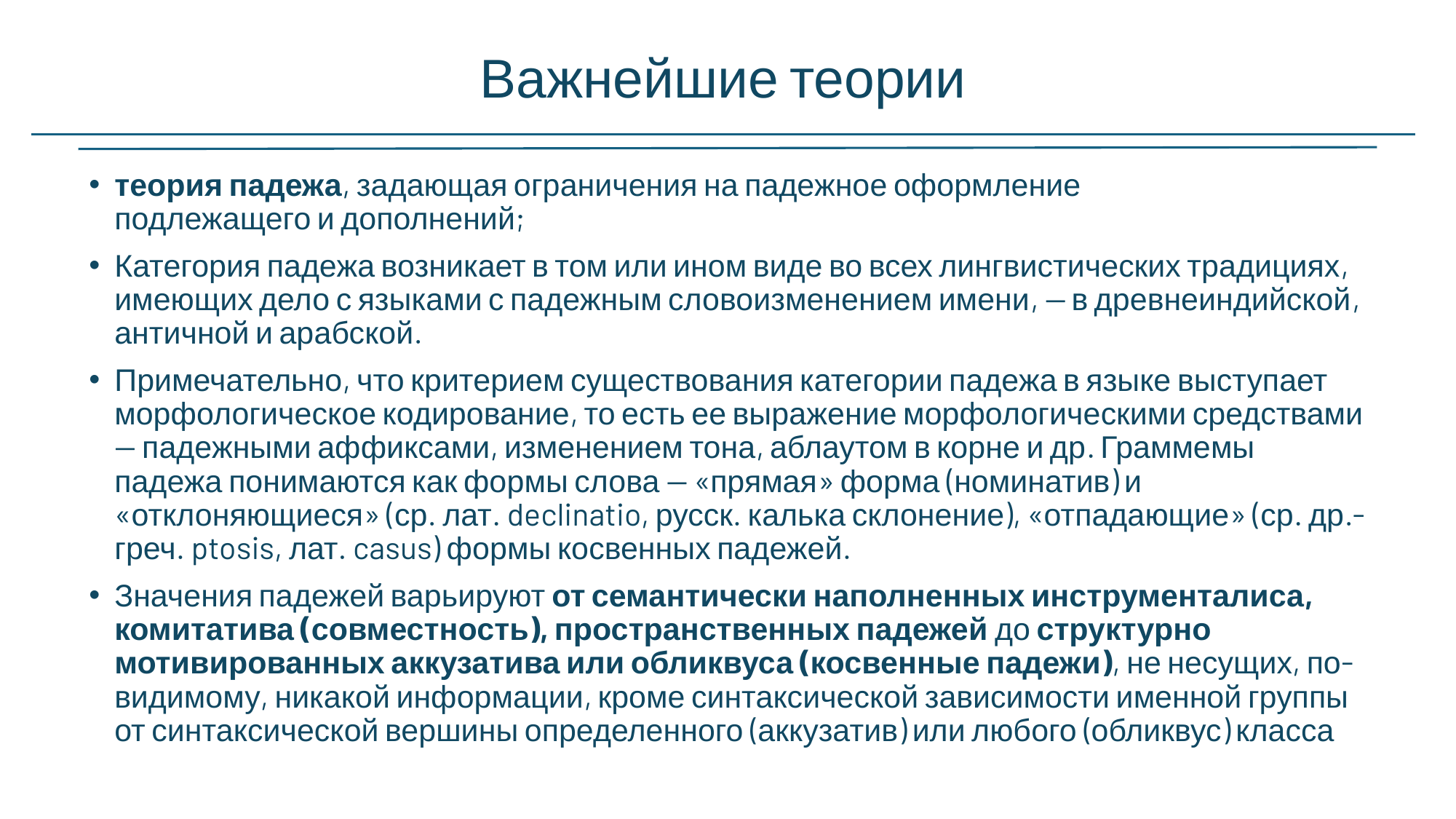

# Важнейшие теории
теория падежа, задающая ограничения на падежное оформление                 подлежащего и дополнений;
Категория падежа возникает в том или ином виде во всех лингвистических традициях, имеющих дело с языками с падежным словоизменением имени, — в древнеиндийской, античной и арабской.
Примечательно, что критерием существования категории падежа в языке выступает морфологическое кодирование, то есть ее выражение морфологическими средствами — падежными аффиксами, изменением тона, аблаутом в корне и др. Граммемы падежа понимаются как формы слова — «прямая» форма (номинатив) и «отклоняющиеся» (ср. лат. declinatio, русск. калька склонение), «отпадающие» (ср. др.-греч. ptosis, лат. casus) формы косвенных падежей.
Значения падежей варьируют от семантически наполненных инструменталиса, комитатива (совместность), пространственных падежей до структурно мотивированных аккузатива или обликвуса (косвенные падежи), не несущих, по-видимому, никакой информации, кроме синтаксической зависимости именной группы от синтаксической вершины определенного (аккузатив) или любого (обликвус) класса